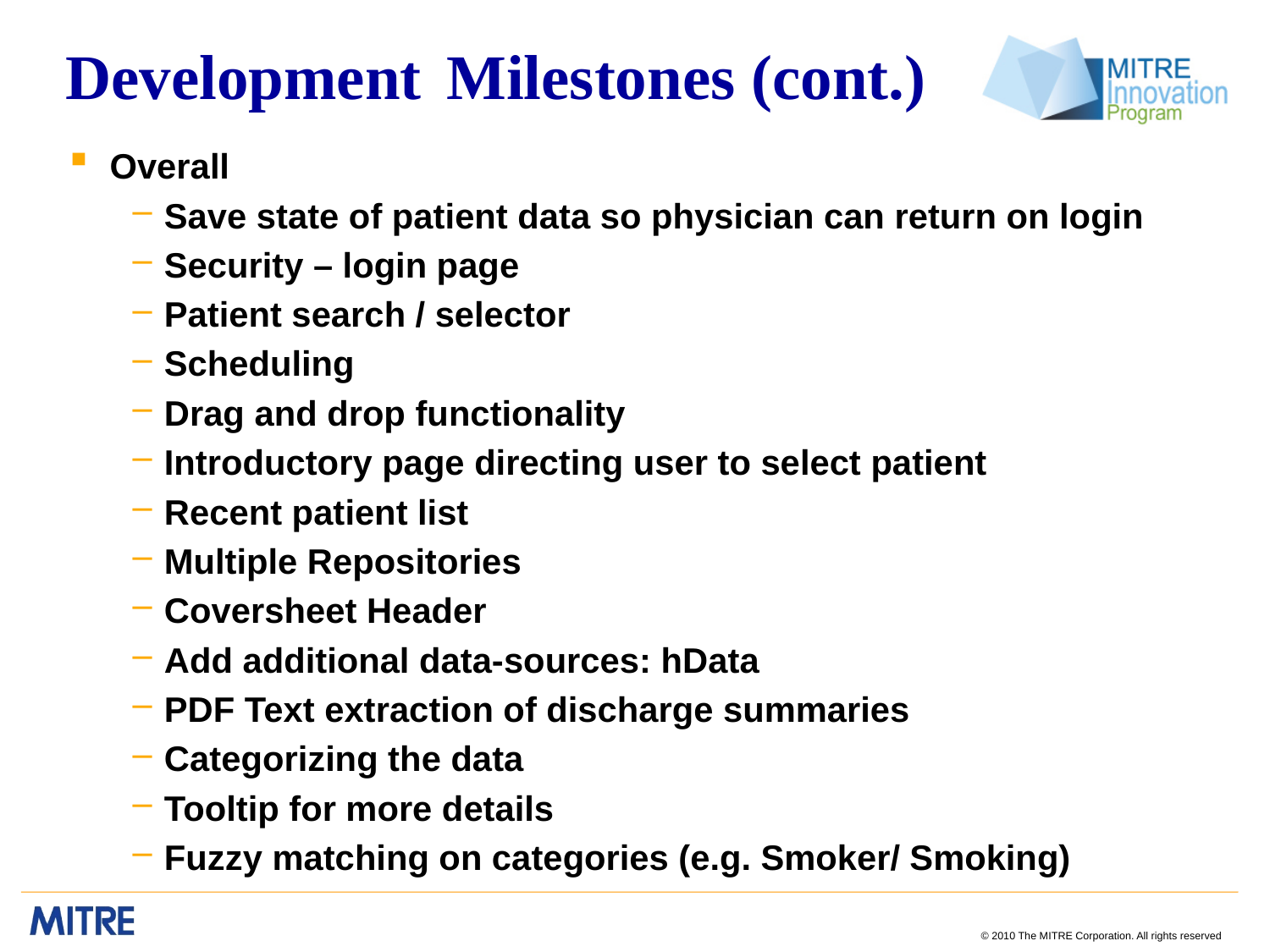

# Development 	Milestones (cont.)
Overall
Save state of patient data so physician can return on login
Security – login page
Patient search / selector
Scheduling
Drag and drop functionality
Introductory page directing user to select patient
Recent patient list
Multiple Repositories
Coversheet Header
Add additional data-sources: hData
PDF Text extraction of discharge summaries
Categorizing the data
Tooltip for more details
Fuzzy matching on categories (e.g. Smoker/ Smoking)